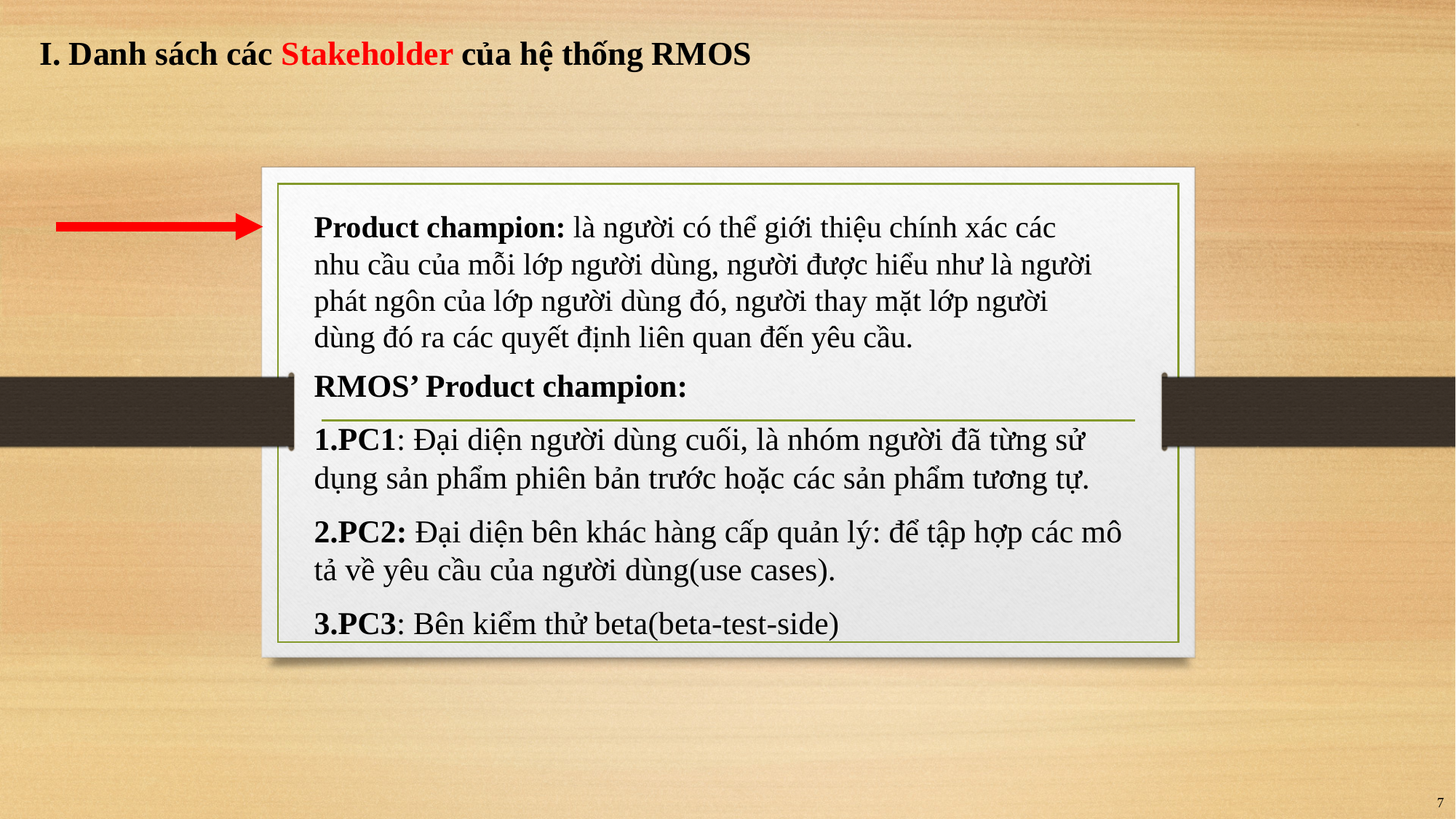

I. Danh sách các Stakeholder của hệ thống RMOS
Product champion: là người có thể giới thiệu chính xác các nhu cầu của mỗi lớp người dùng, người được hiểu như là người phát ngôn của lớp người dùng đó, người thay mặt lớp người dùng đó ra các quyết định liên quan đến yêu cầu.
RMOS’ Product champion:
1.PC1: Đại diện người dùng cuối, là nhóm người đã từng sử dụng sản phẩm phiên bản trước hoặc các sản phẩm tương tự.
2.PC2: Đại diện bên khác hàng cấp quản lý: để tập hợp các mô tả về yêu cầu của người dùng(use cases).
3.PC3: Bên kiểm thử beta(beta-test-side)
7